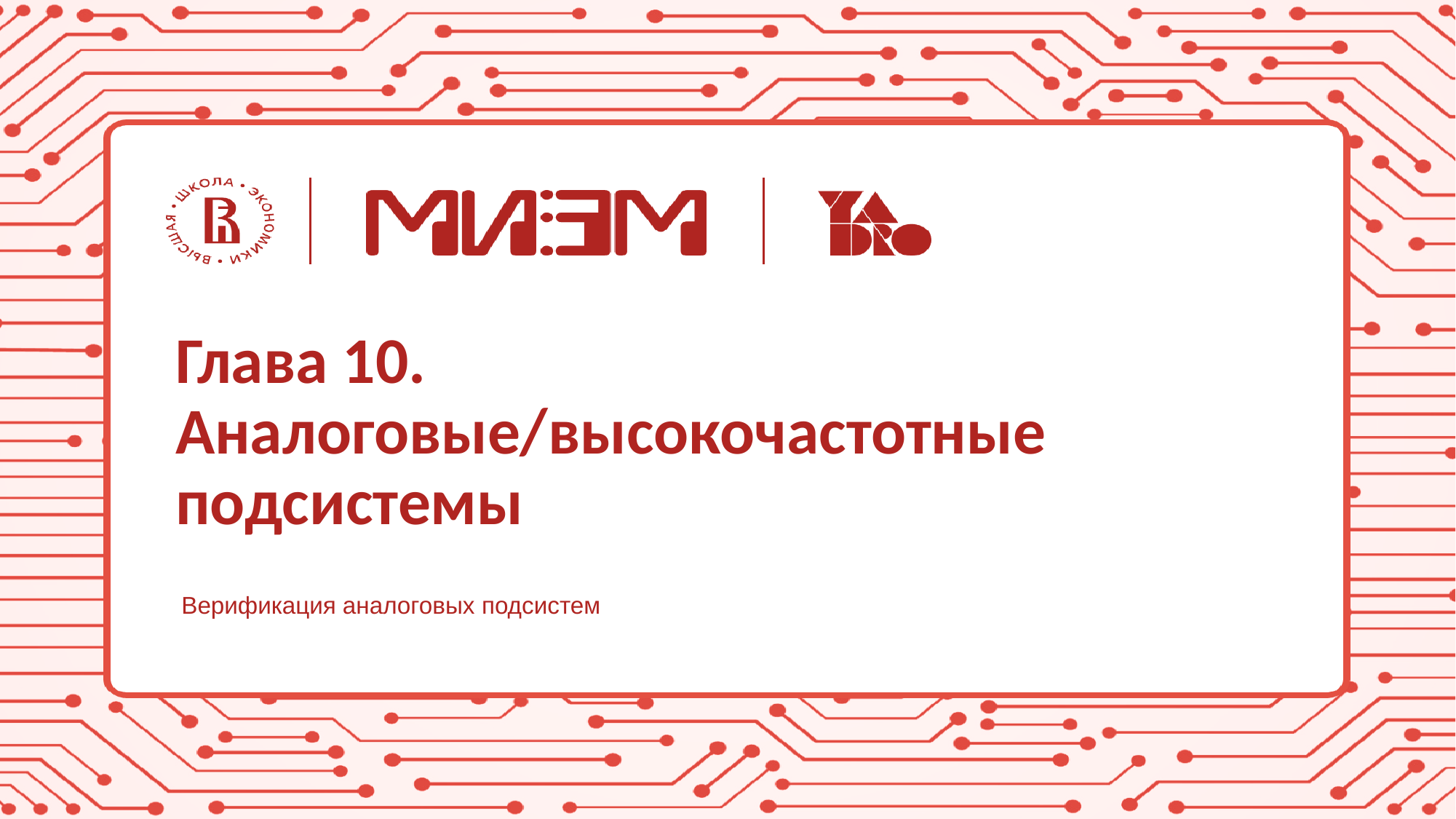

# Глава 10. Аналоговые/высокочастотные подсистемы
Верификация аналоговых подсистем